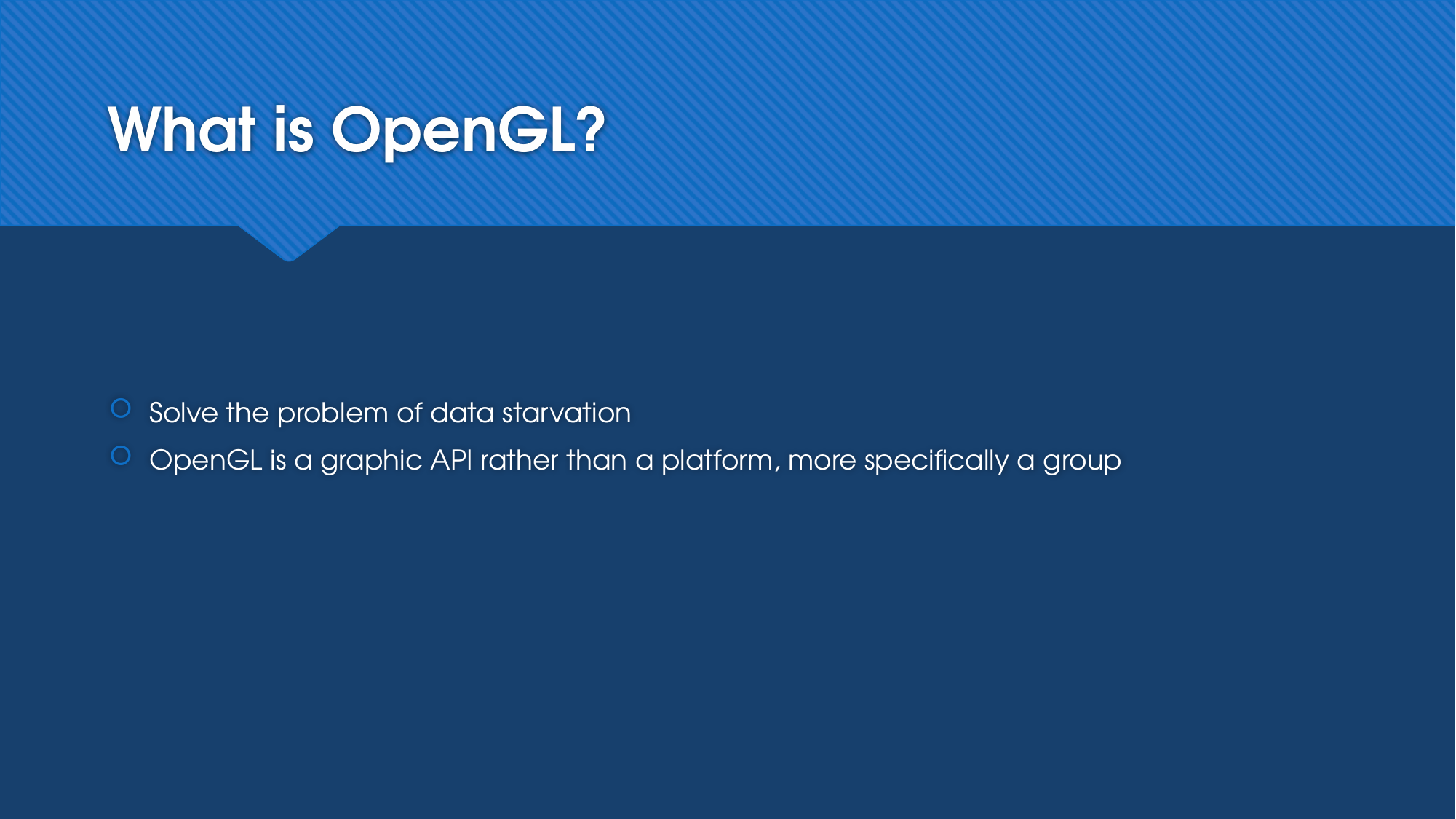

# What is OpenGL?
Solve the problem of data starvation
OpenGL is a graphic API rather than a platform, more specifically a group